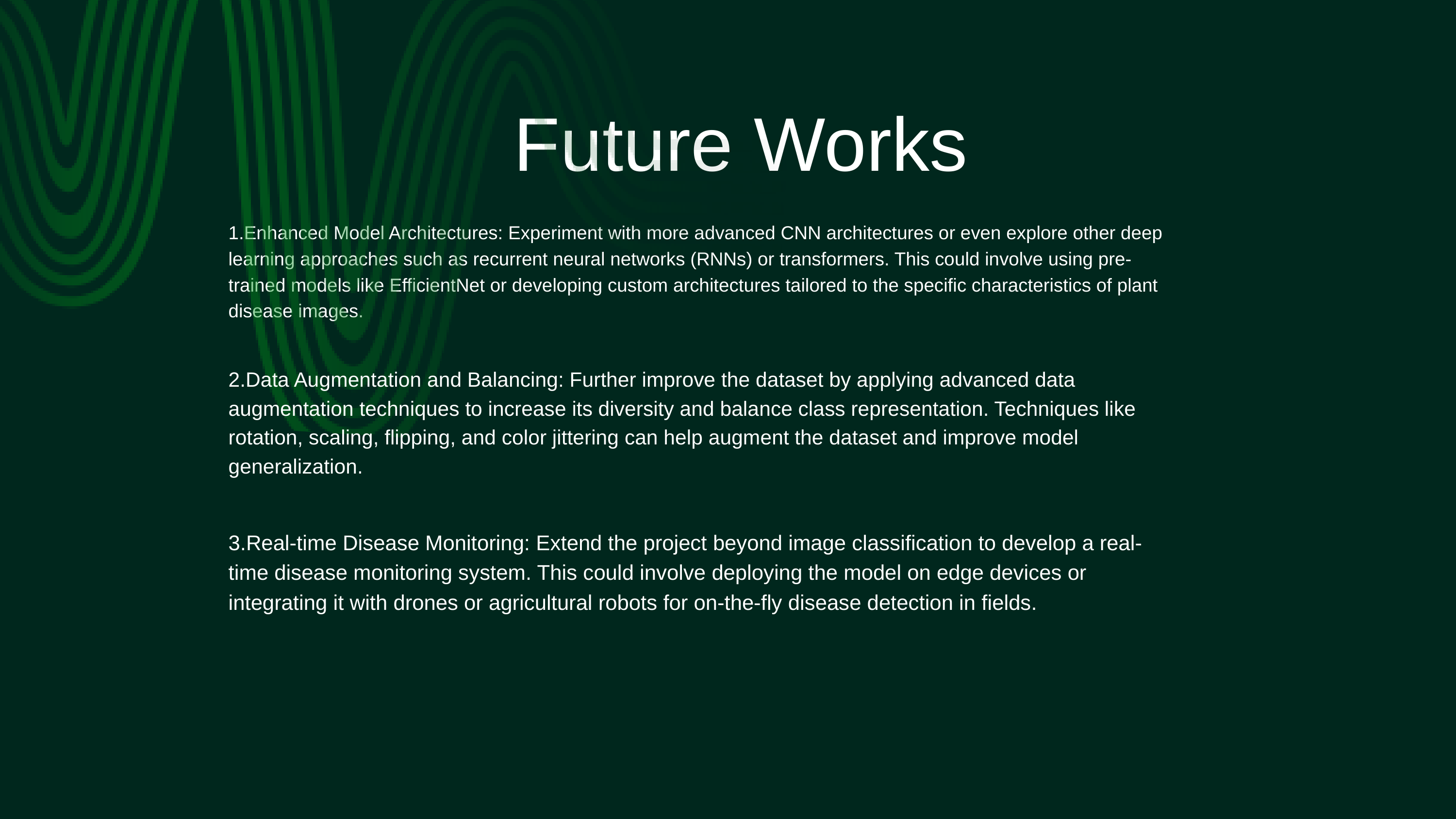

Future Works
1.Enhanced Model Architectures: Experiment with more advanced CNN architectures or even explore other deep learning approaches such as recurrent neural networks (RNNs) or transformers. This could involve using pre-trained models like EfficientNet or developing custom architectures tailored to the specific characteristics of plant disease images.

2.Data Augmentation and Balancing: Further improve the dataset by applying advanced data augmentation techniques to increase its diversity and balance class representation. Techniques like rotation, scaling, flipping, and color jittering can help augment the dataset and improve model generalization.

3.Real-time Disease Monitoring: Extend the project beyond image classification to develop a real-time disease monitoring system. This could involve deploying the model on edge devices or integrating it with drones or agricultural robots for on-the-fly disease detection in fields.